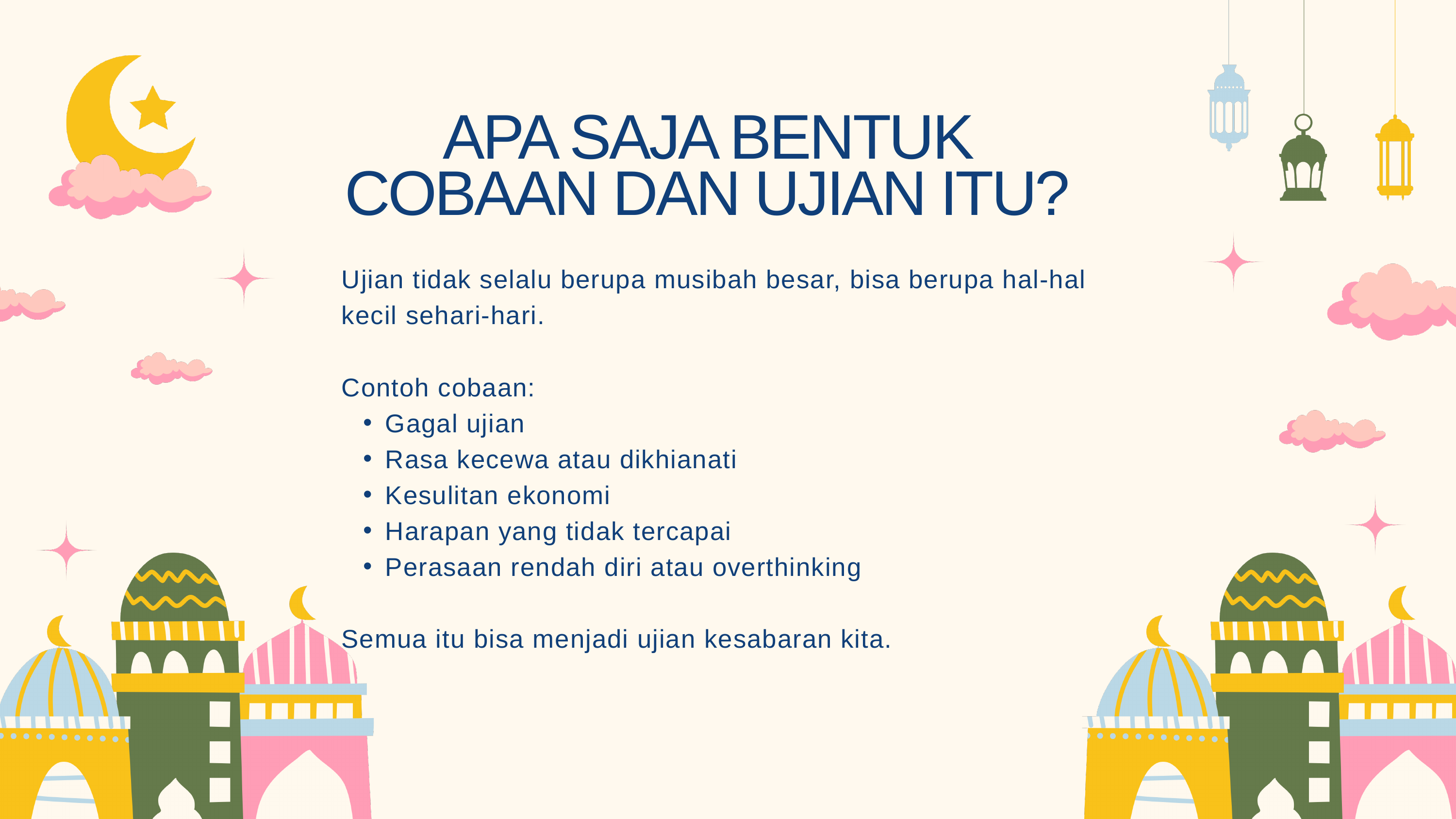

APA SAJA BENTUK COBAAN DAN UJIAN ITU?

Ujian tidak selalu berupa musibah besar, bisa berupa hal-hal kecil sehari-hari.

Contoh cobaan:
Gagal ujian
Rasa kecewa atau dikhianati
Kesulitan ekonomi
Harapan yang tidak tercapai
Perasaan rendah diri atau overthinking

Semua itu bisa menjadi ujian kesabaran kita.